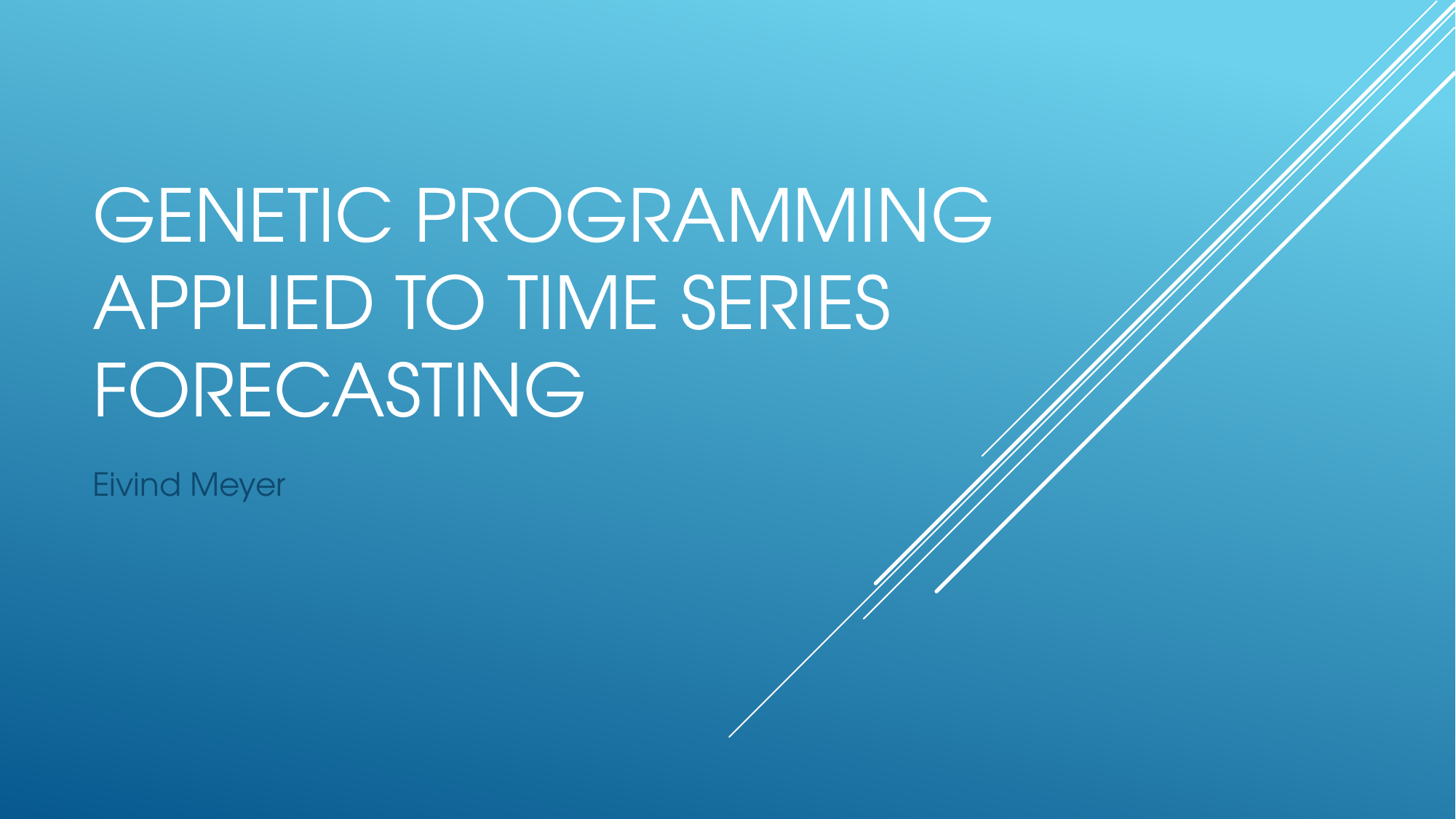

# Genetic Programming Applied to time series forecasting
Eivind Meyer